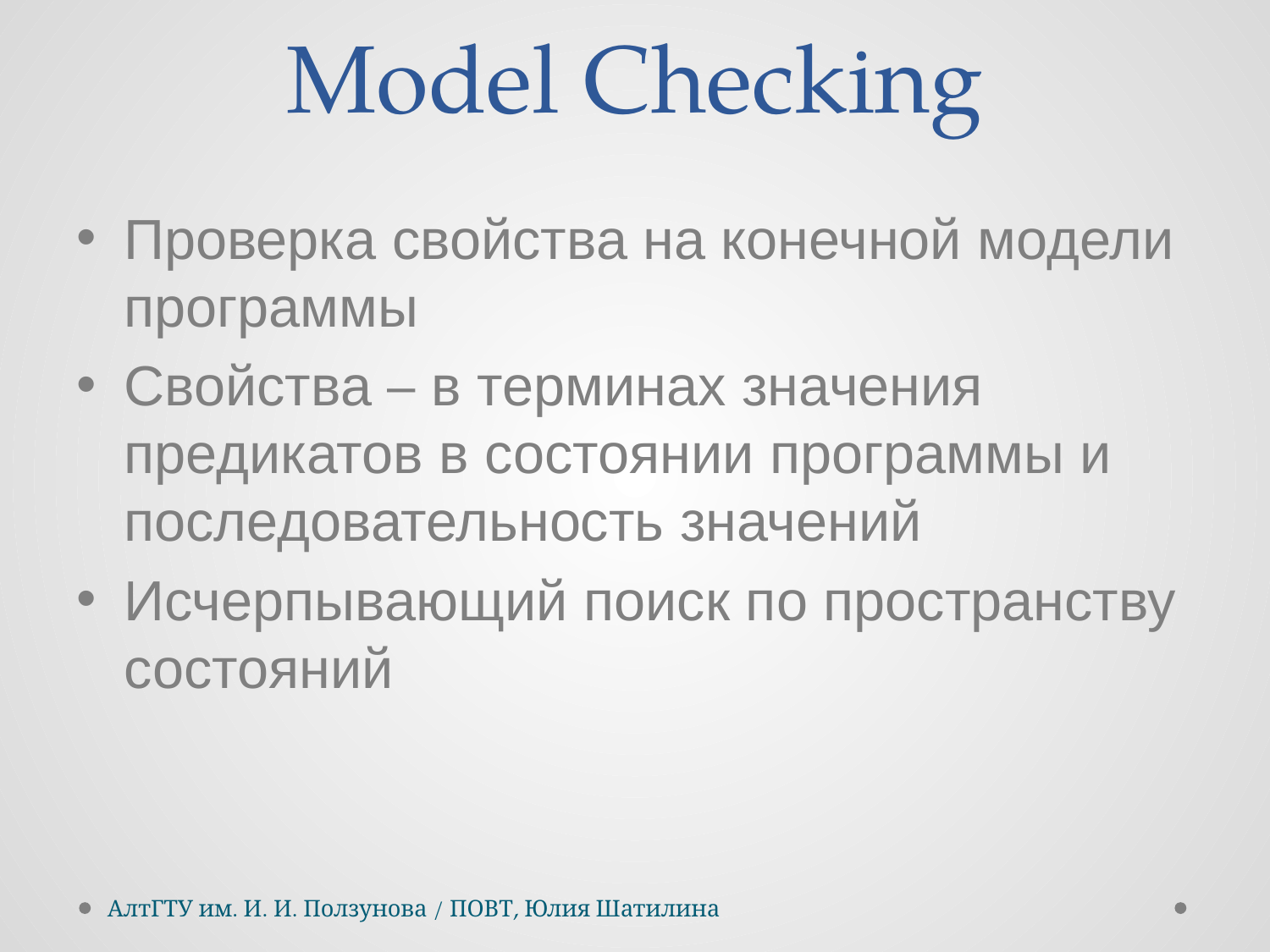

Model Checking
Проверка свойства на конечной модели программы
Свойства – в терминах значения предикатов в состоянии программы и последовательность значений
Исчерпывающий поиск по пространству состояний

АлтГТУ им. И. И. Ползунова / ПОВТ, Юлия Шатилина